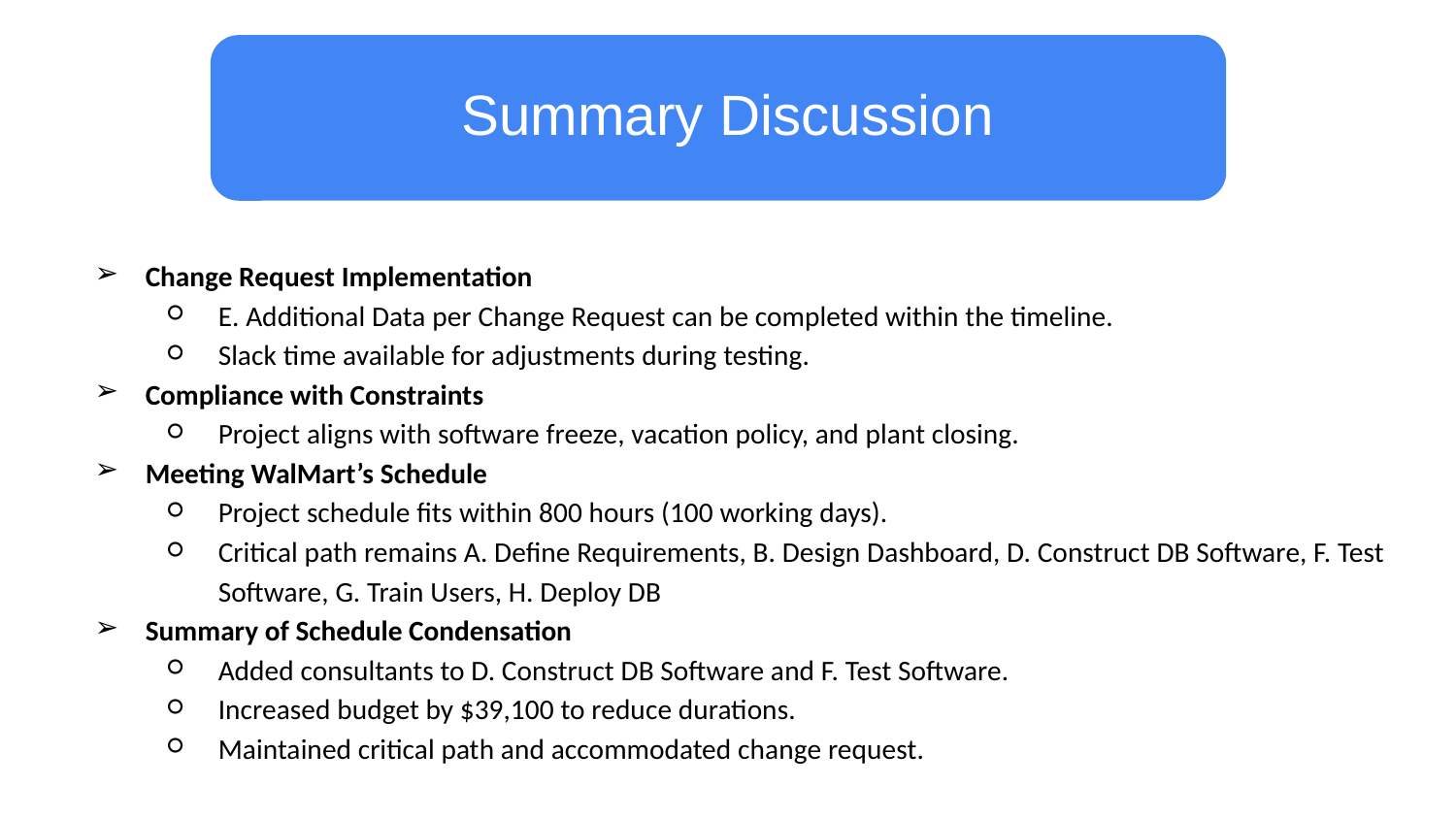

Summary Discussion
# Change Request Implementation
E. Additional Data per Change Request can be completed within the timeline.
Slack time available for adjustments during testing.
Compliance with Constraints
Project aligns with software freeze, vacation policy, and plant closing.
Meeting WalMart’s Schedule
Project schedule fits within 800 hours (100 working days).
Critical path remains A. Define Requirements, B. Design Dashboard, D. Construct DB Software, F. Test Software, G. Train Users, H. Deploy DB
Summary of Schedule Condensation
Added consultants to D. Construct DB Software and F. Test Software.
Increased budget by $39,100 to reduce durations.
Maintained critical path and accommodated change request.